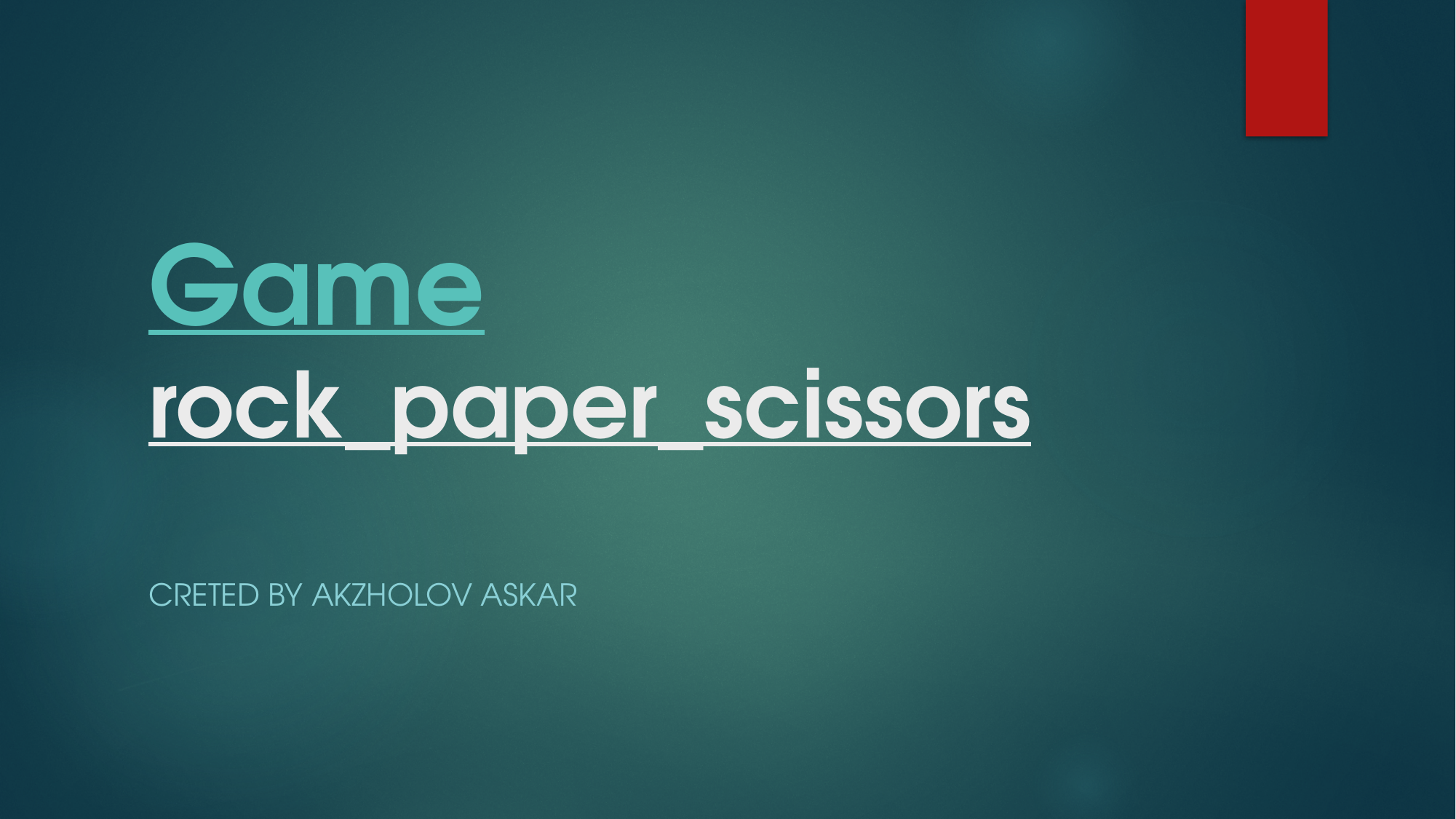

# Game rock_paper_scissors
Creted by Akzholov Askar